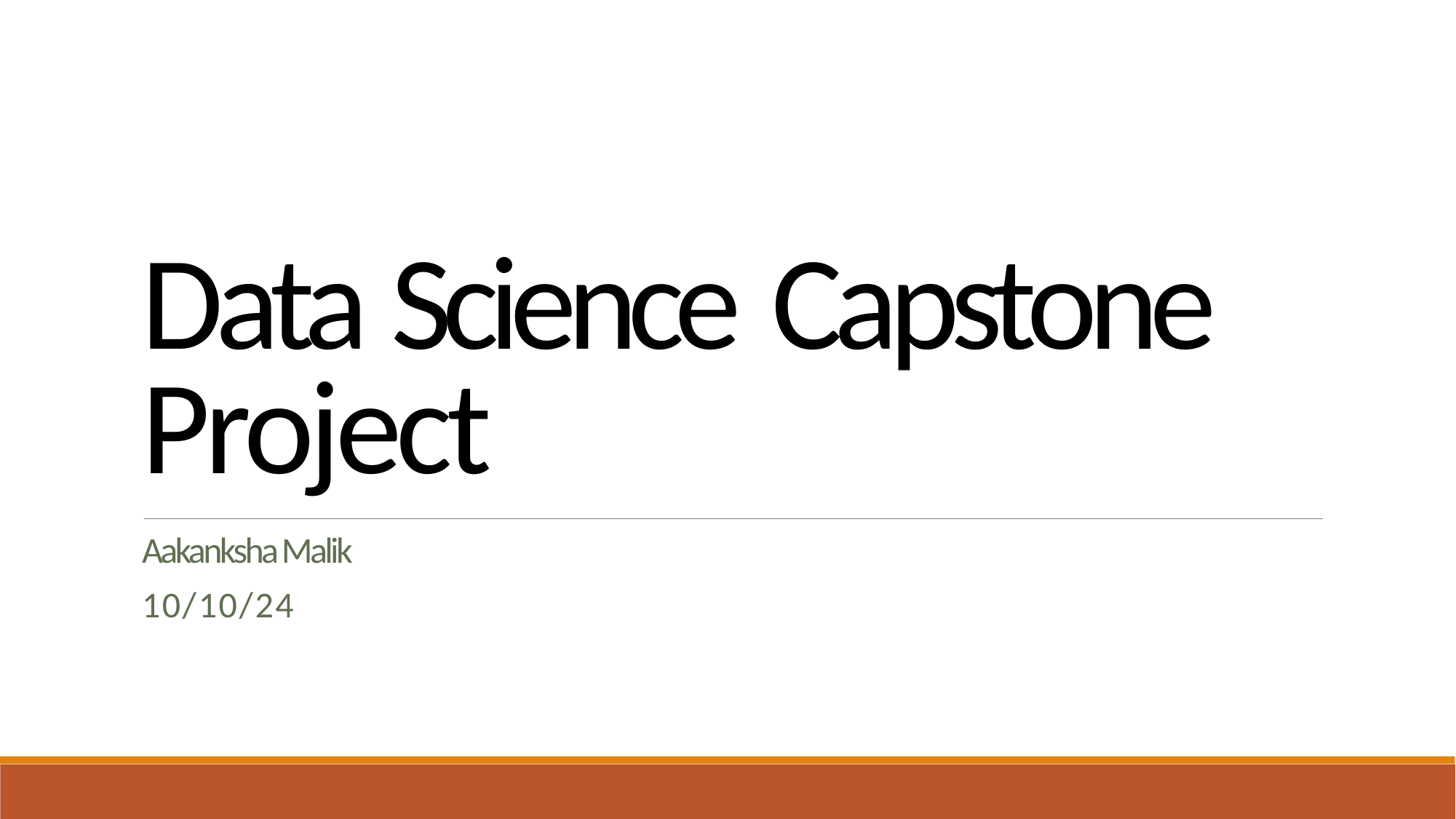

Data Science Capstone  Project
Aakanksha Malik
10/10/24